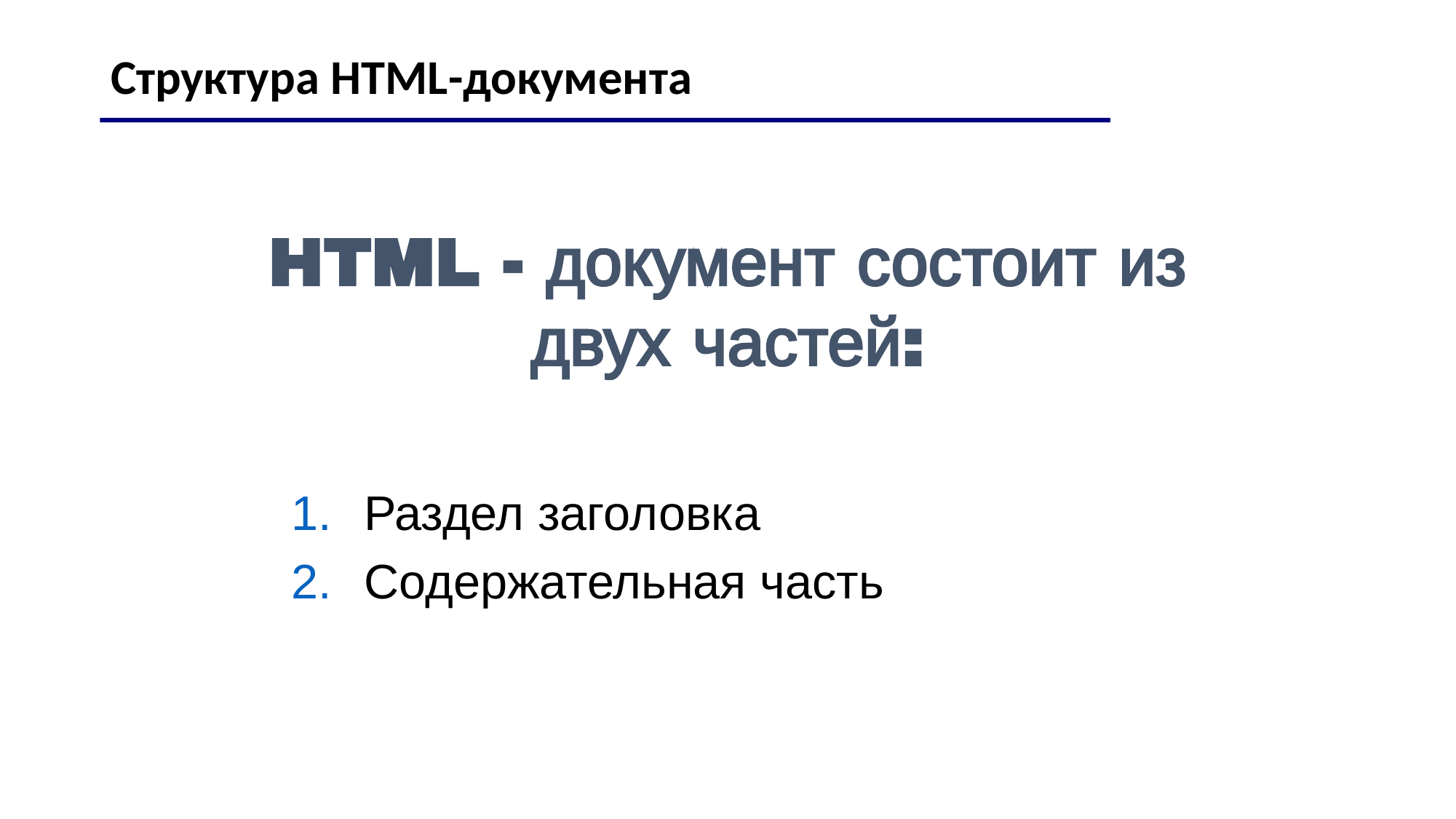

Структура HTML-документа

HTML - документ состоит из двух частей:
Раздел заголовка
Содержательная часть